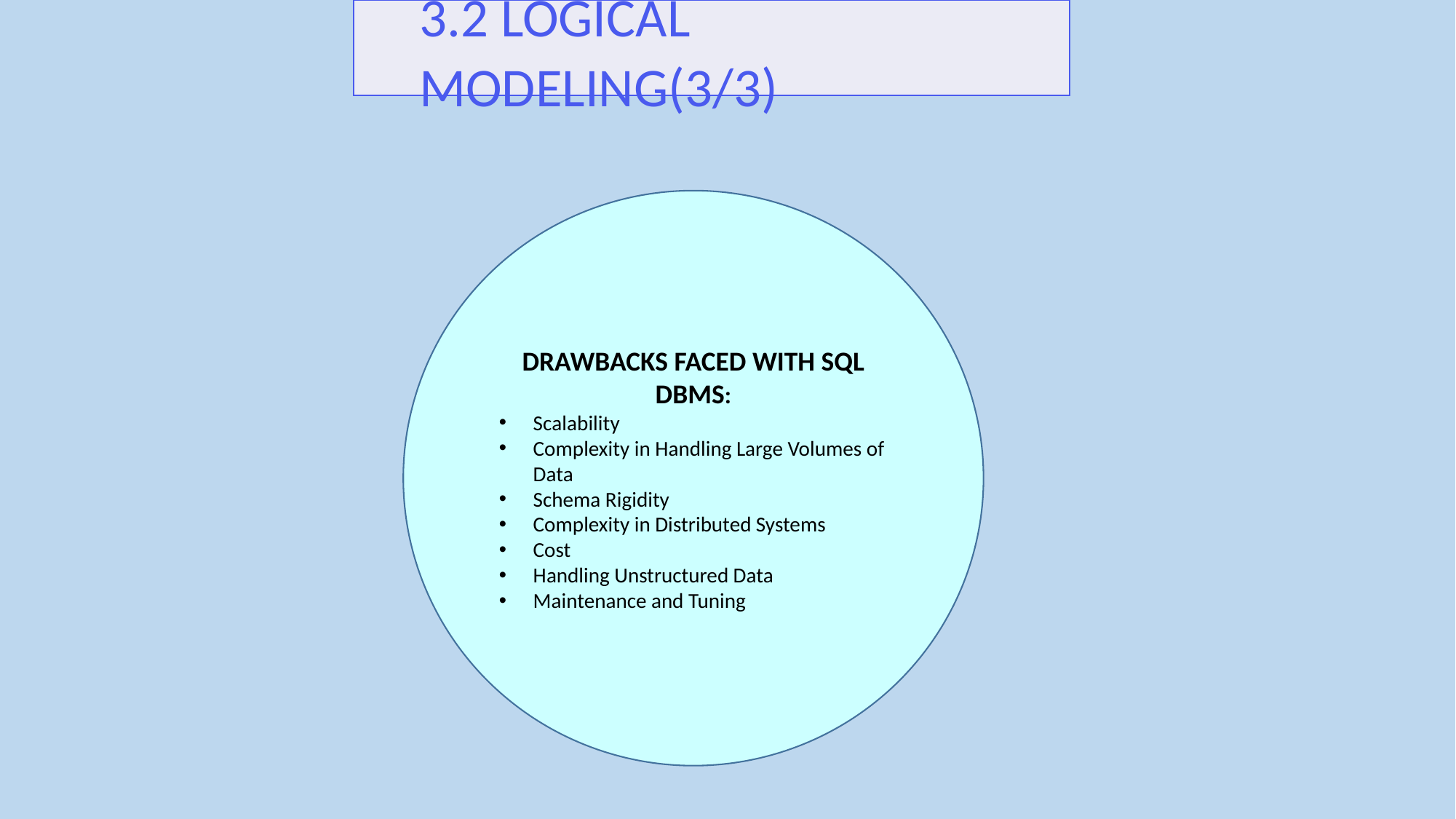

3.2 LOGICAL MODELING(3/3)
DRAWBACKS FACED WITH SQL DBMS:
Scalability
Complexity in Handling Large Volumes of Data
Schema Rigidity
Complexity in Distributed Systems
Cost
Handling Unstructured Data
Maintenance and Tuning